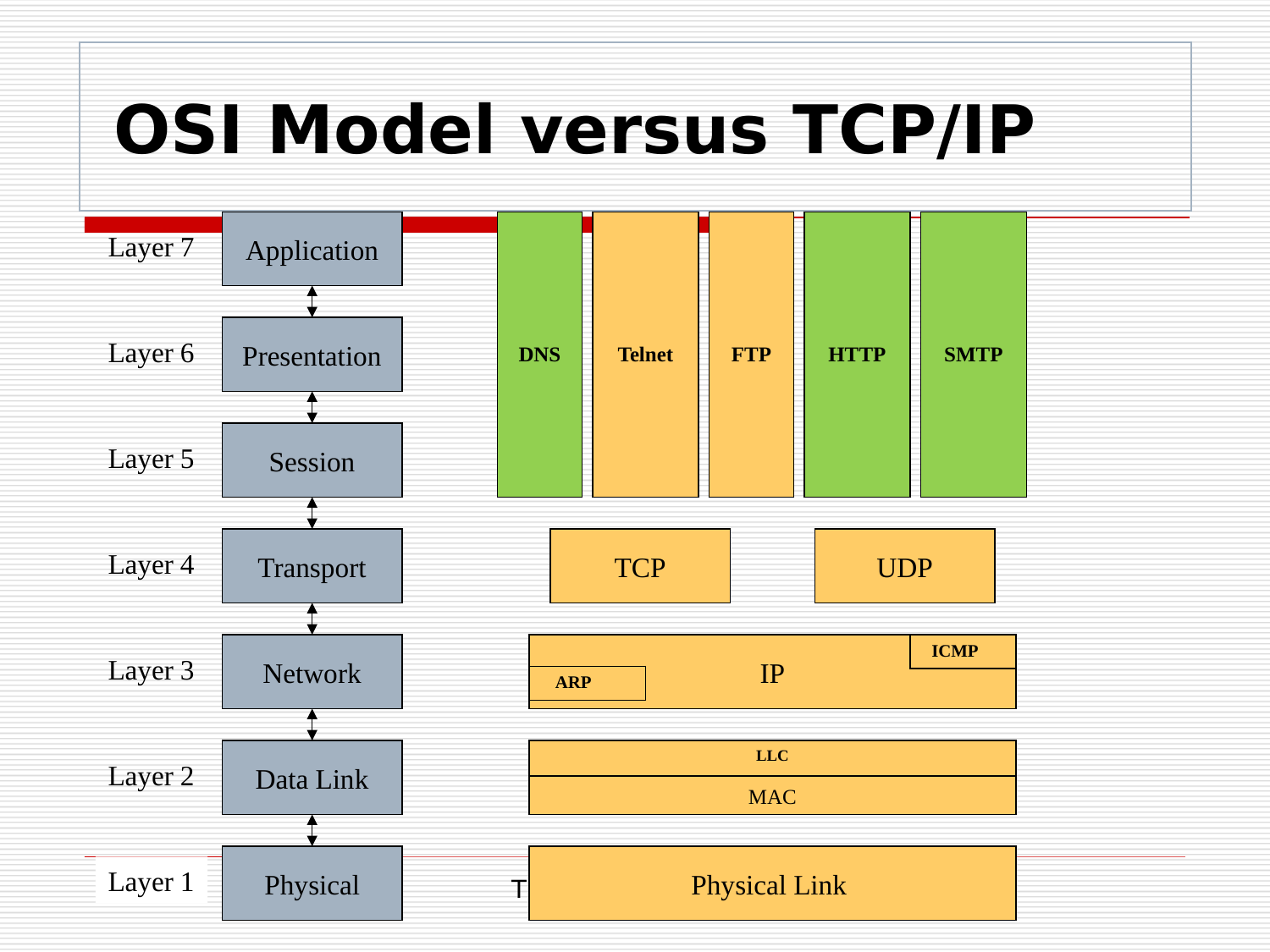

# OSI Model versus TCP/IP
Application
| DNS |
| --- |
| Telnet |
| --- |
| FTP |
| --- |
| HTTP |
| --- |
| SMTP |
| --- |
Layer 7
Presentation
Layer 6
Session
Layer 5
Transport
TCP
UDP
Layer 4
Network
IP
| ICMP |
| --- |
Layer 3
| ARP |
| --- |
Data Link
MAC
| LLC |
| --- |
Layer 2
Physical
Physical Link
Layer 1

The Transport Layer
2